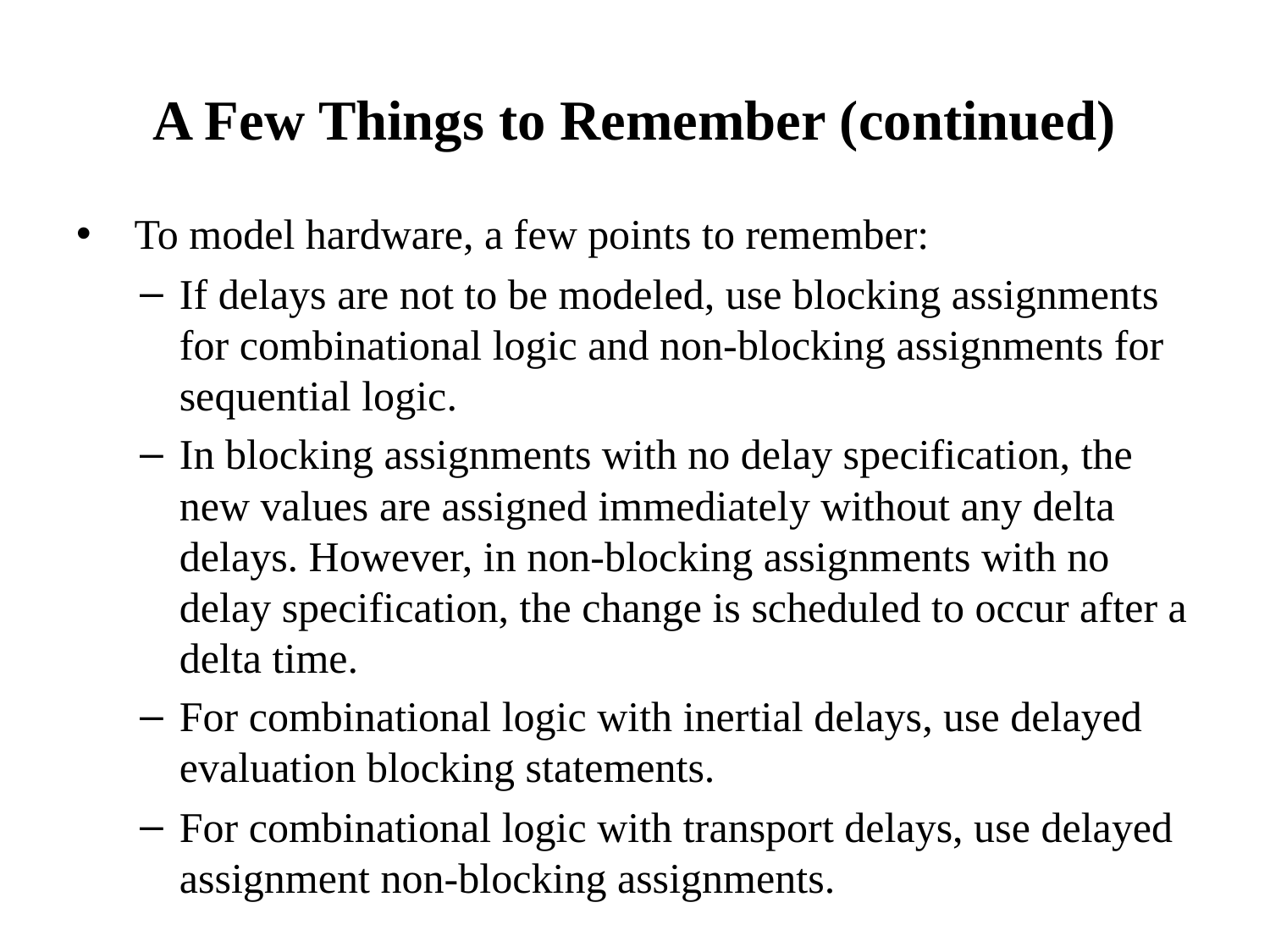

# A Few Things to Remember (continued)
 To model hardware, a few points to remember:
If delays are not to be modeled, use blocking assignments for combinational logic and non-blocking assignments for sequential logic.
In blocking assignments with no delay specification, the new values are assigned immediately without any delta delays. However, in non-blocking assignments with no delay specification, the change is scheduled to occur after a delta time.
For combinational logic with inertial delays, use delayed evaluation blocking statements.
For combinational logic with transport delays, use delayed assignment non-blocking assignments.